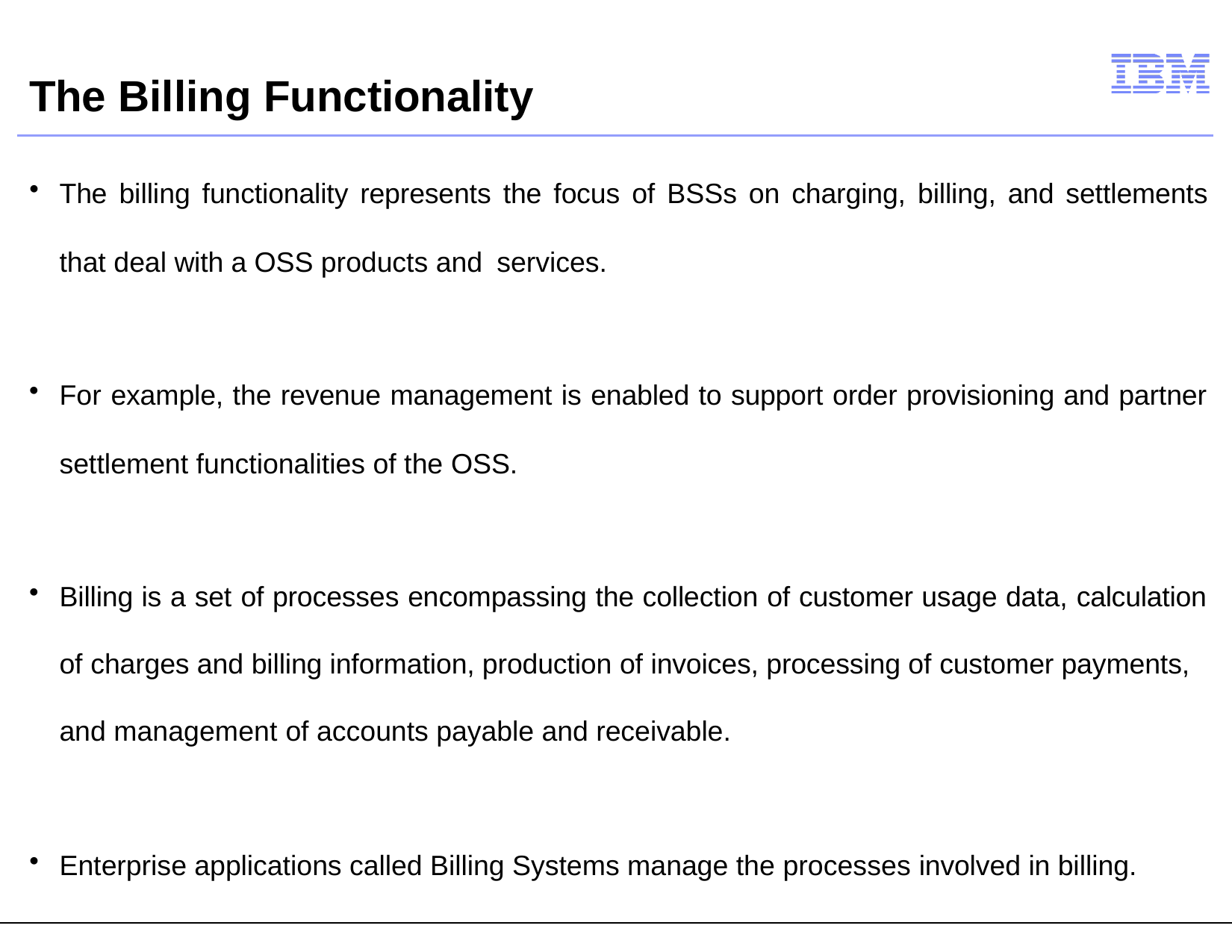

# The Billing Functionality

The billing functionality represents the focus of BSSs on charging, billing, and settlements

that deal with a OSS products and services.
For example, the revenue management is enabled to support order provisioning and partner

settlement functionalities of the OSS.
Billing is a set of processes encompassing the collection of customer usage data, calculation
of charges and billing information, production of invoices, processing of customer payments,  and management of accounts payable and receivable.
Enterprise applications called Billing Systems manage the processes involved in billing.